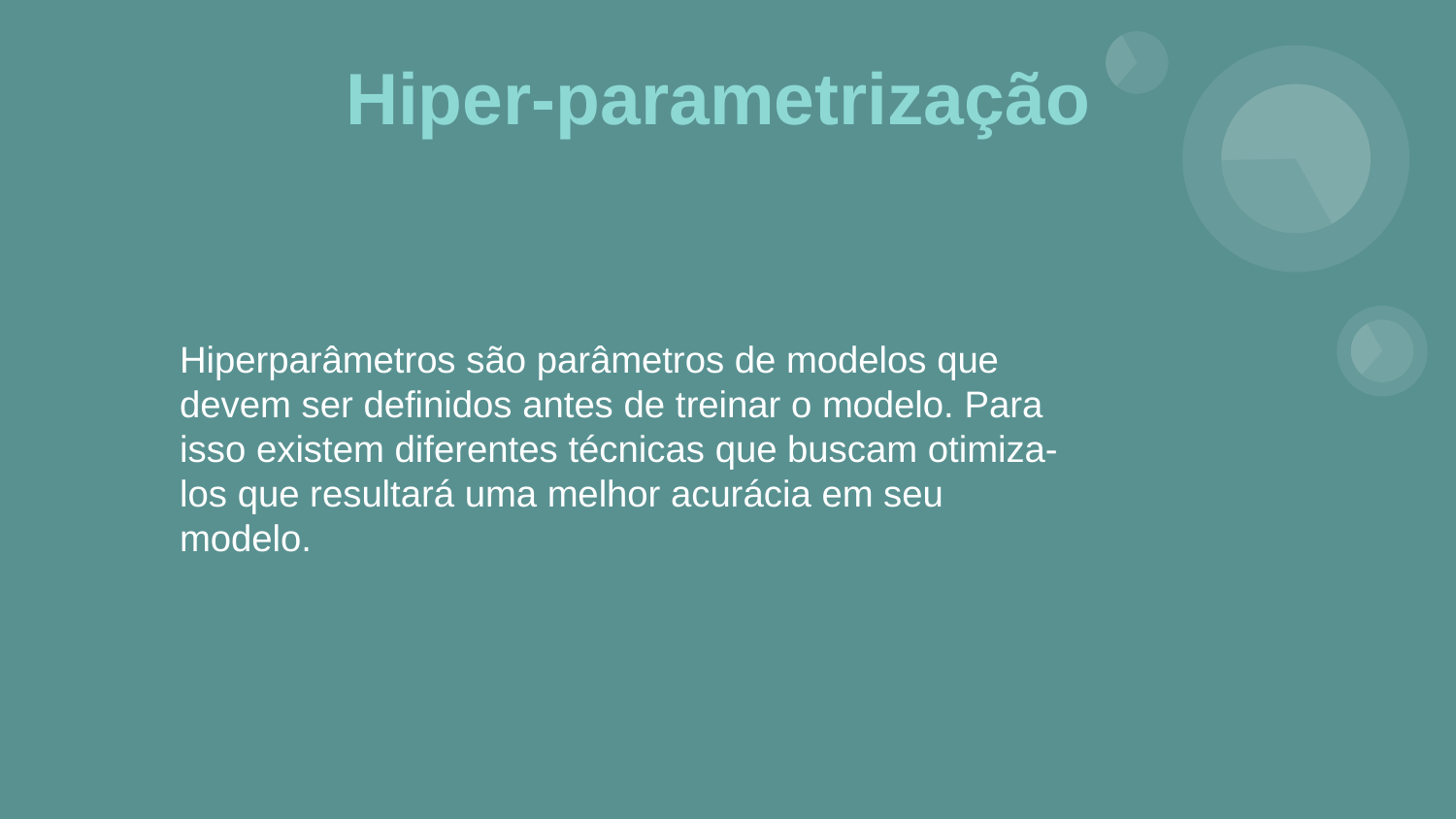

Hiper-parametrização
# Hiperparâmetros são parâmetros de modelos que devem ser definidos antes de treinar o modelo. Para isso existem diferentes técnicas que buscam otimiza-los que resultará uma melhor acurácia em seu modelo.